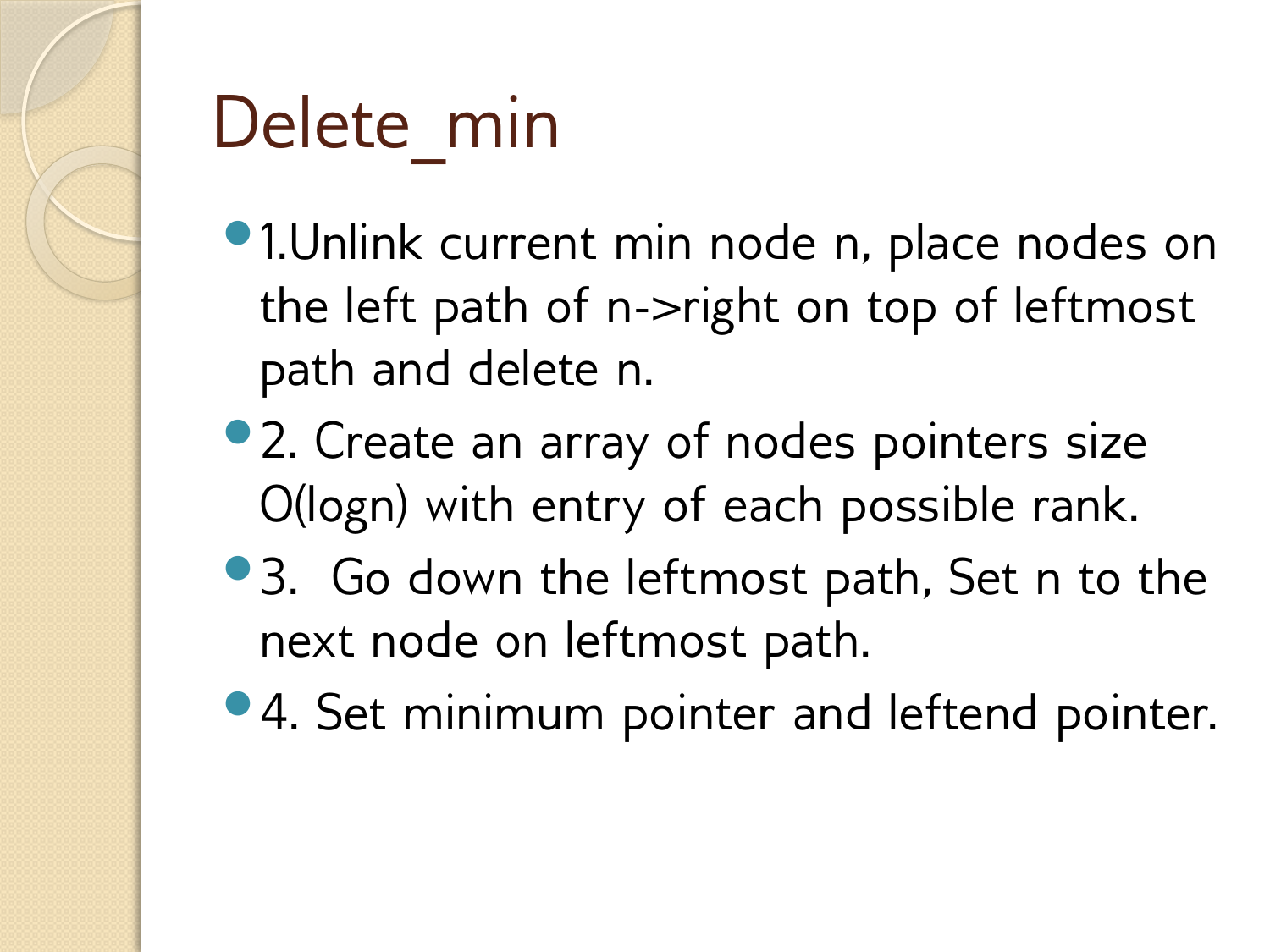

# Delete_min
1.Unlink current min node n, place nodes on the left path of n->right on top of leftmost path and delete n.
2. Create an array of nodes pointers size O(logn) with entry of each possible rank.
3.  Go down the leftmost path, Set n to the next node on leftmost path.
4. Set minimum pointer and leftend pointer.